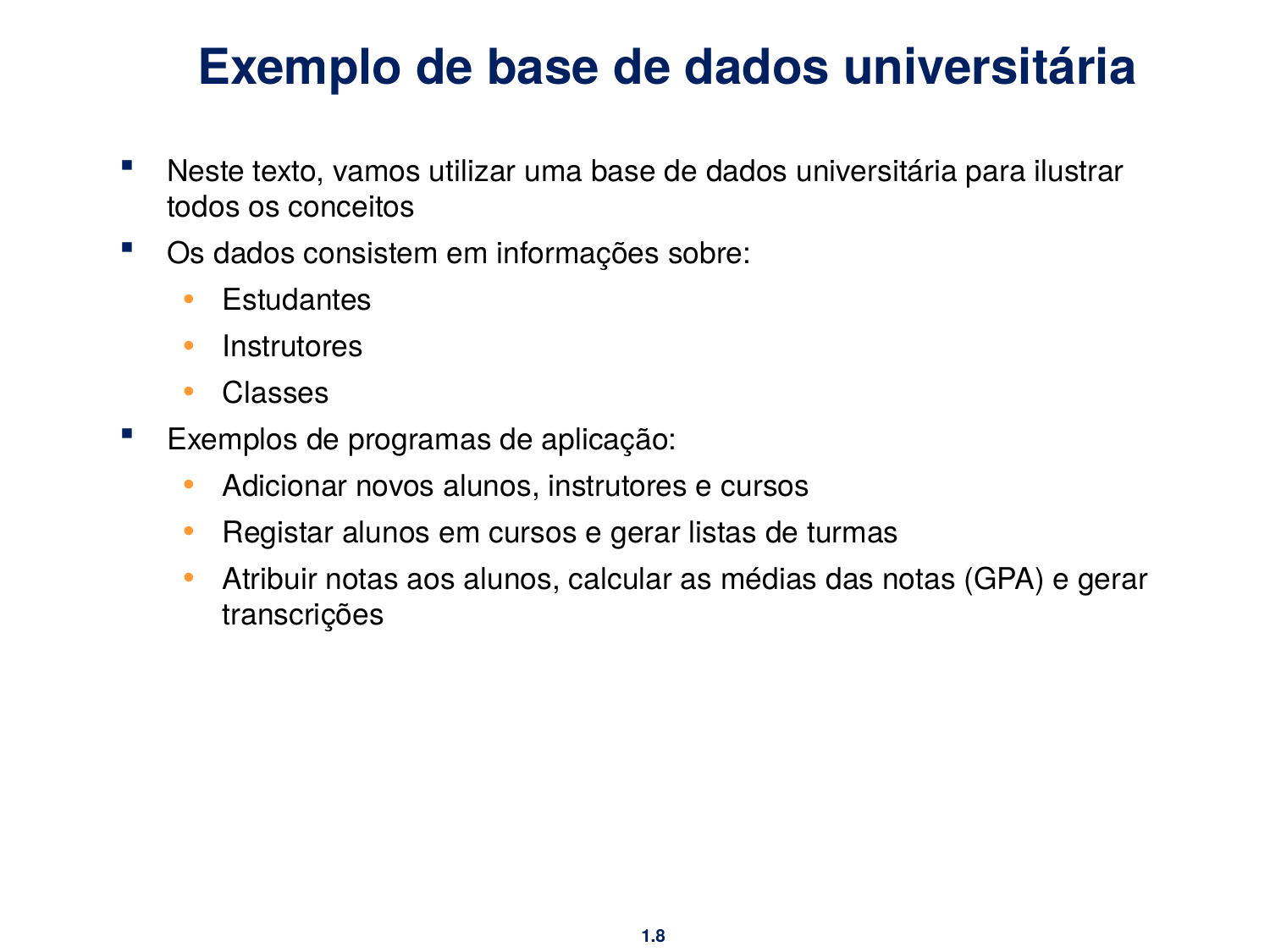

# Exemplo de base de dados universitária
Neste texto, vamos utilizar uma base de dados universitária para ilustrar todos os conceitos
Os dados consistem em informações sobre:
Estudantes
Instrutores
Classes
Exemplos de programas de aplicação:
Adicionar novos alunos, instrutores e cursos
Registar alunos em cursos e gerar listas de turmas
Atribuir notas aos alunos, calcular as médias das notas (GPA) e gerar transcrições